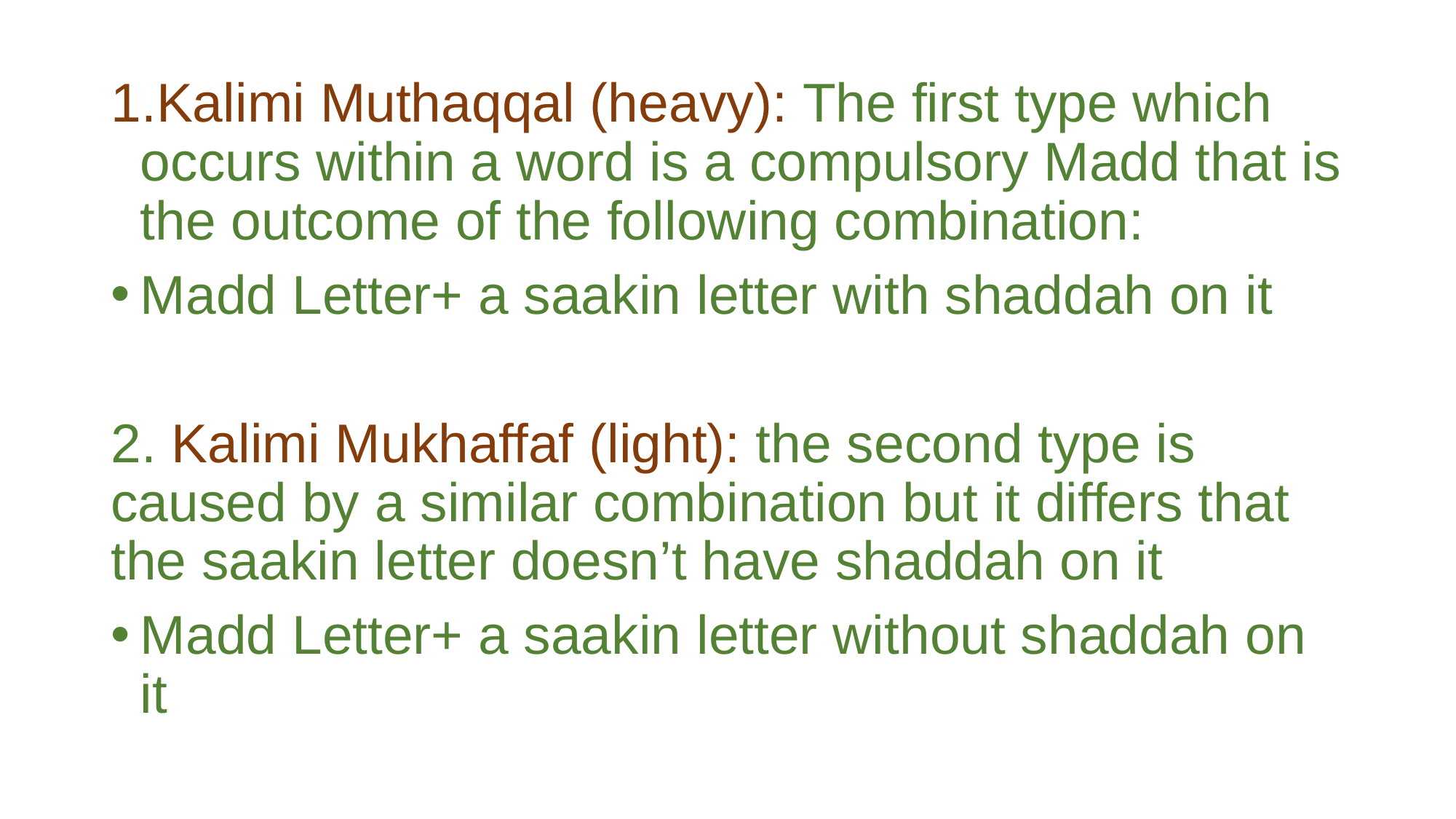

Kalimi Muthaqqal (heavy): The first type which occurs within a word is a compulsory Madd that is the outcome of the following combination:
Madd Letter+ a saakin letter with shaddah on it

2. Kalimi Mukhaffaf (light): the second type is caused by a similar combination but it differs that the saakin letter doesn’t have shaddah on it
Madd Letter+ a saakin letter without shaddah on it